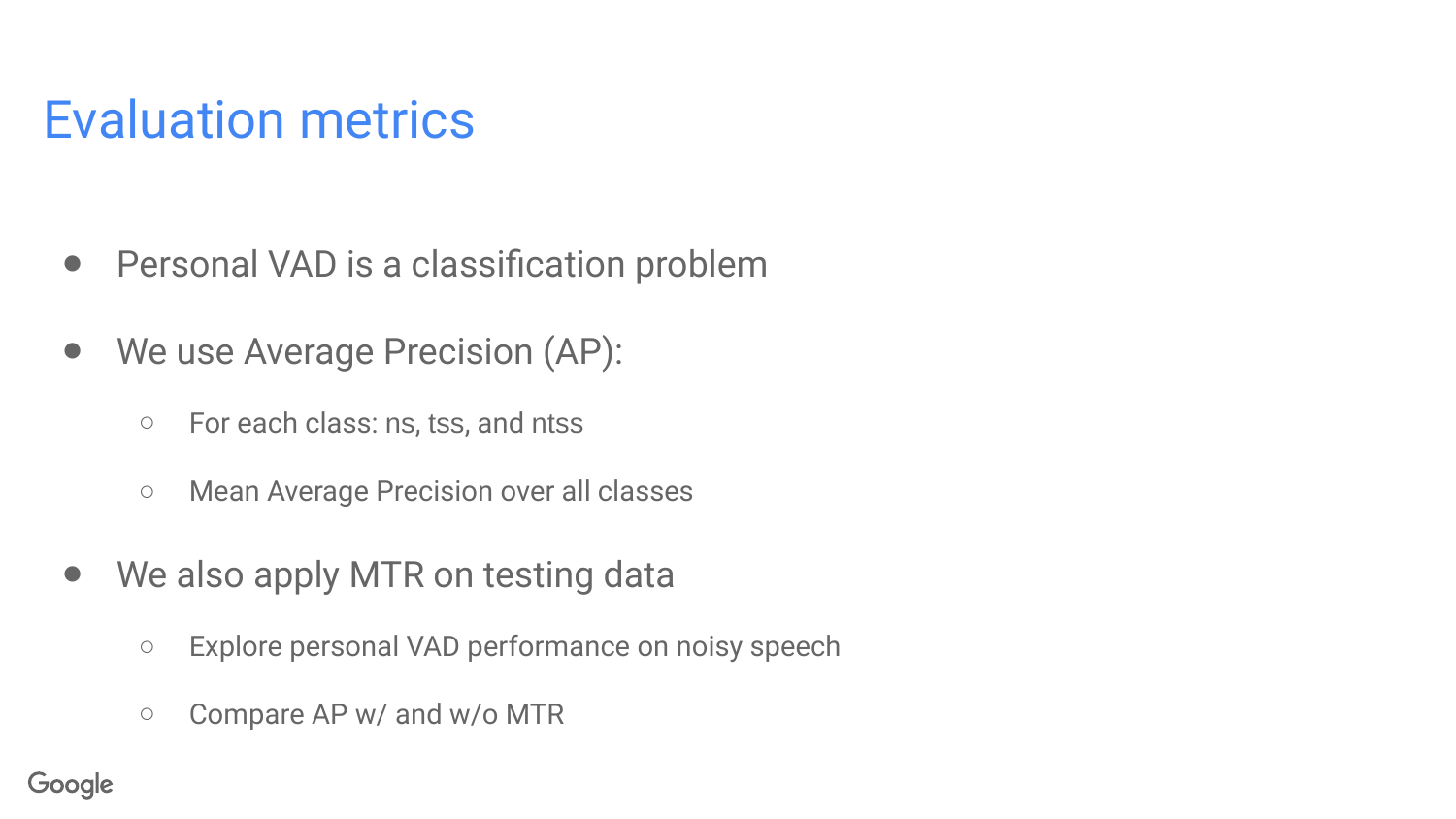

# Evaluation metrics
Personal VAD is a classification problem
We use Average Precision (AP):
For each class: ns, tss, and ntss
Mean Average Precision over all classes
We also apply MTR on testing data
Explore personal VAD performance on noisy speech
Compare AP w/ and w/o MTR